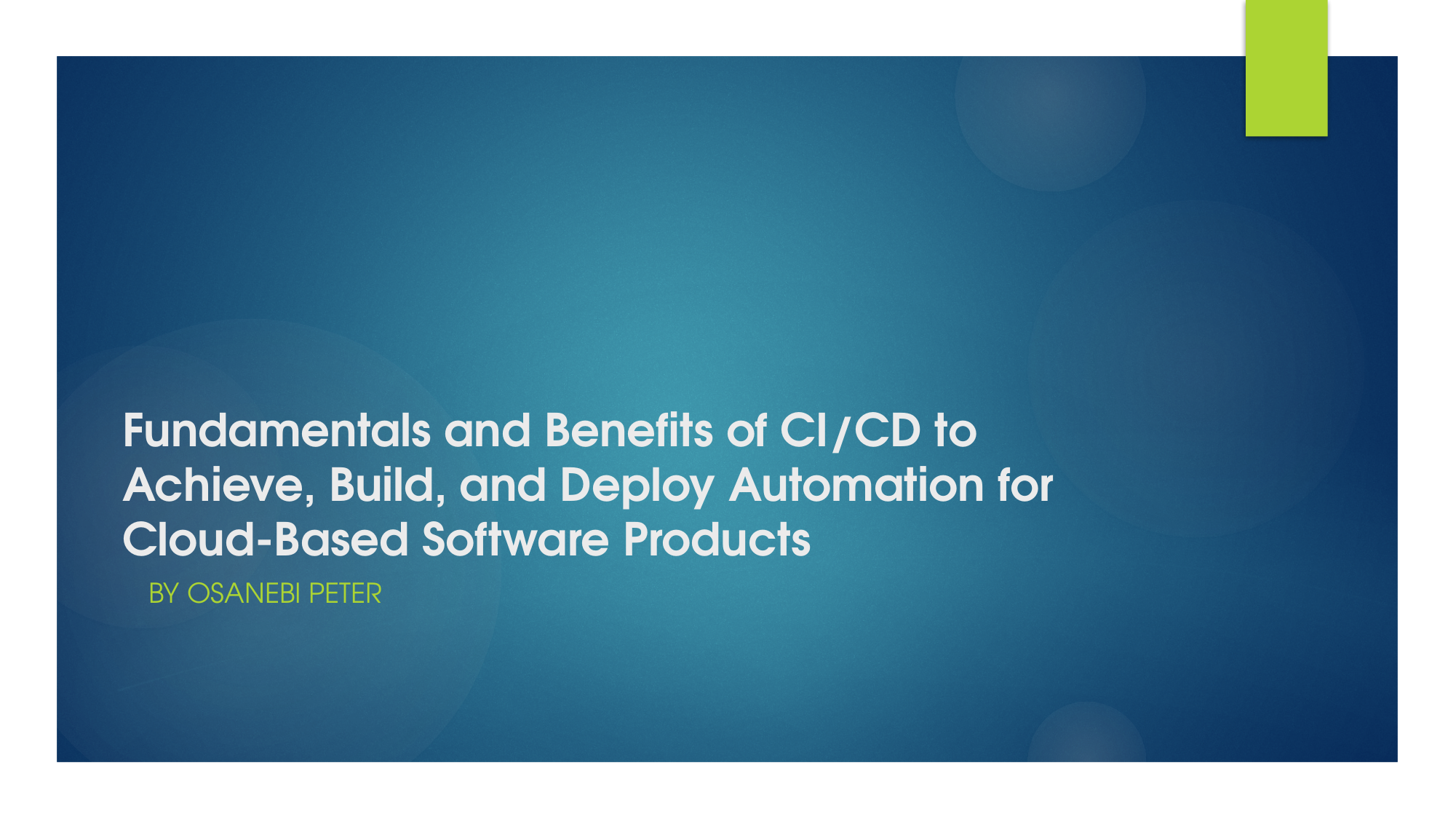

# Fundamentals and Benefits of CI/CD to Achieve, Build, and Deploy Automation for Cloud-Based Software Products
By Osanebi Peter